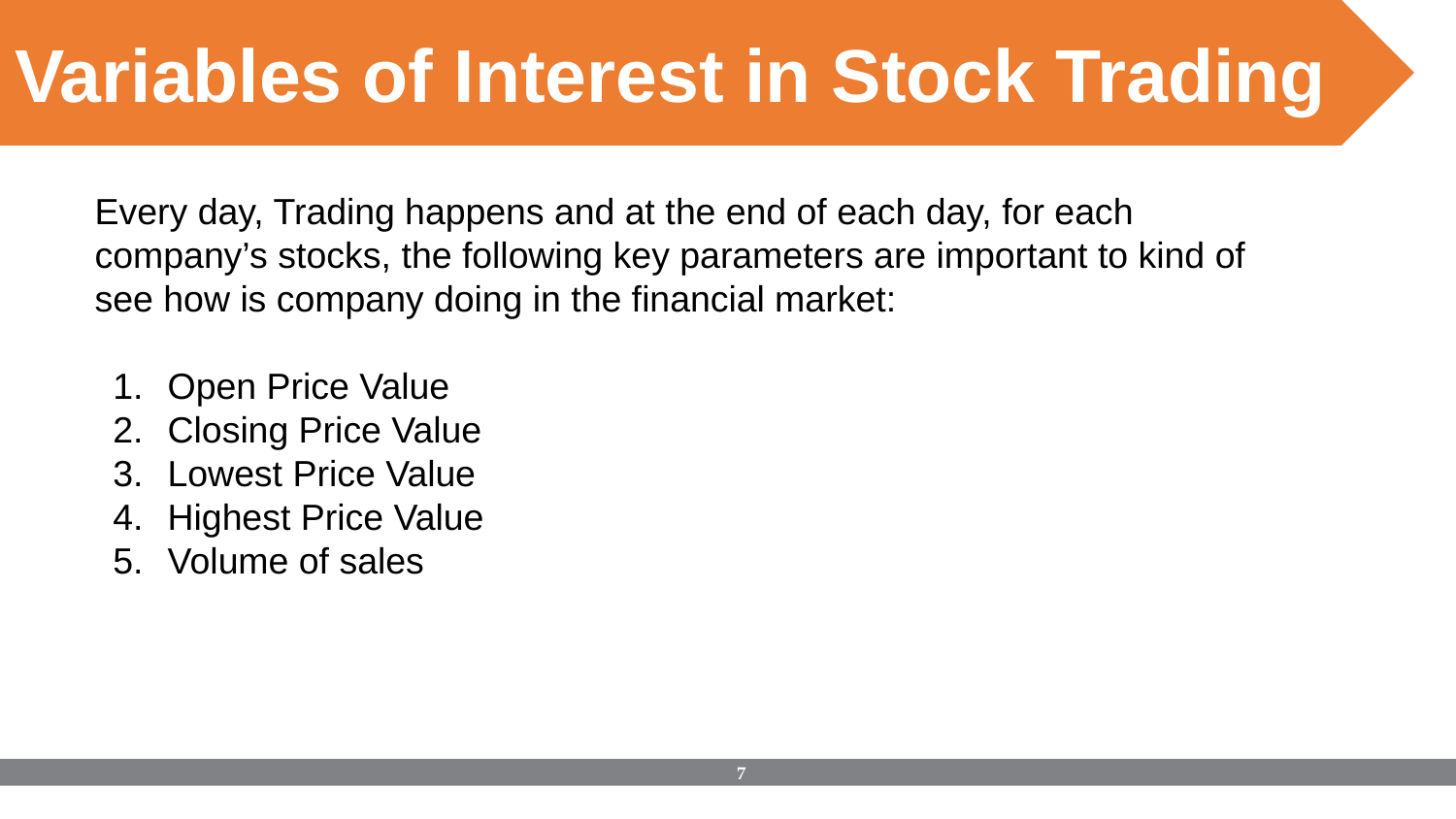

Variables of Interest in Stock Trading

Every day, Trading happens and at the end of each day, for each company’s stocks, the following key parameters are important to kind of see how is company doing in the financial market:

Open Price Value
Closing Price Value
Lowest Price Value
Highest Price Value
Volume of sales
7